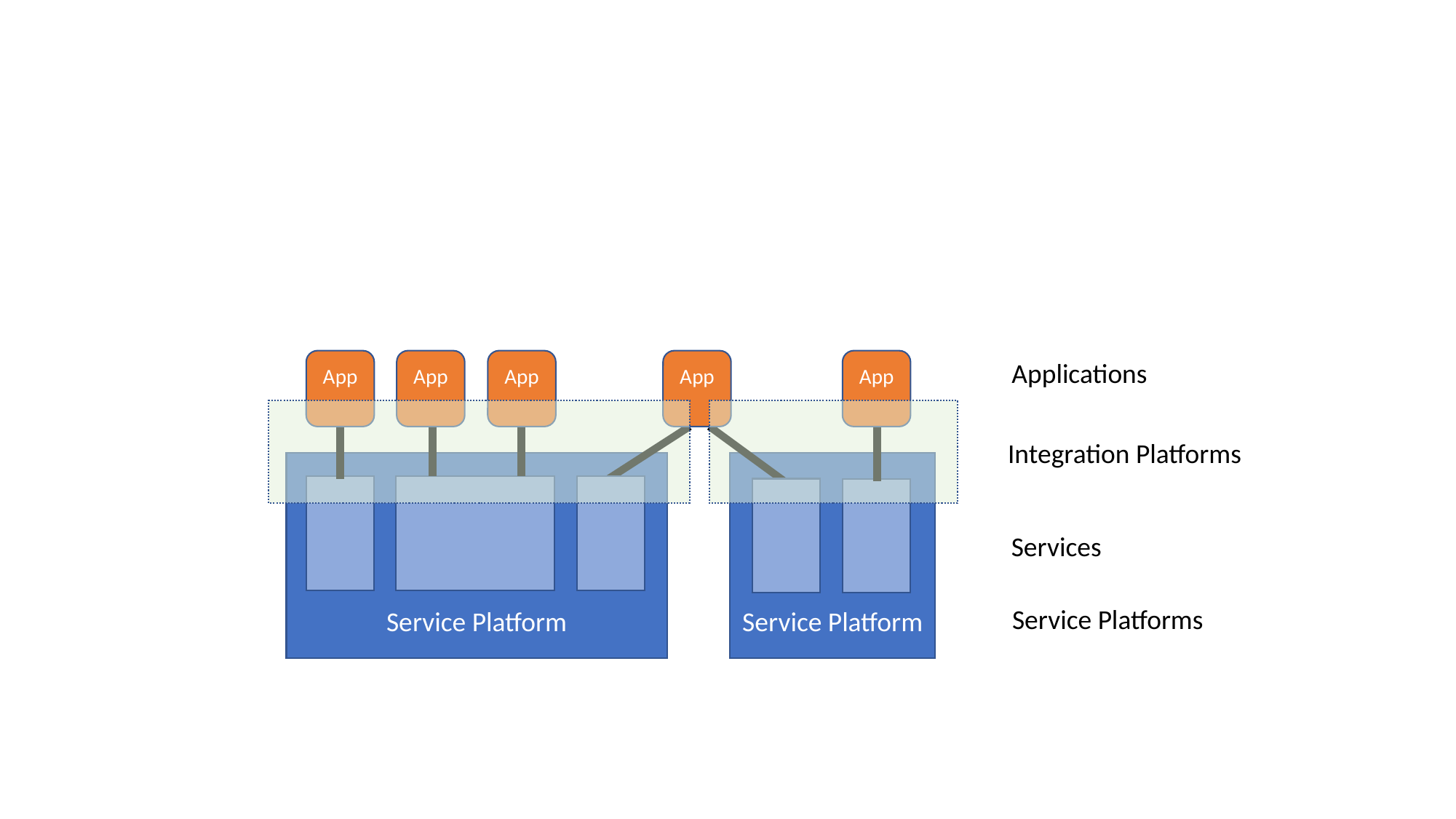

App

App

Applications
App

App

App

Integration Platforms

Service Platform

Service Platform

Services
Service Platforms